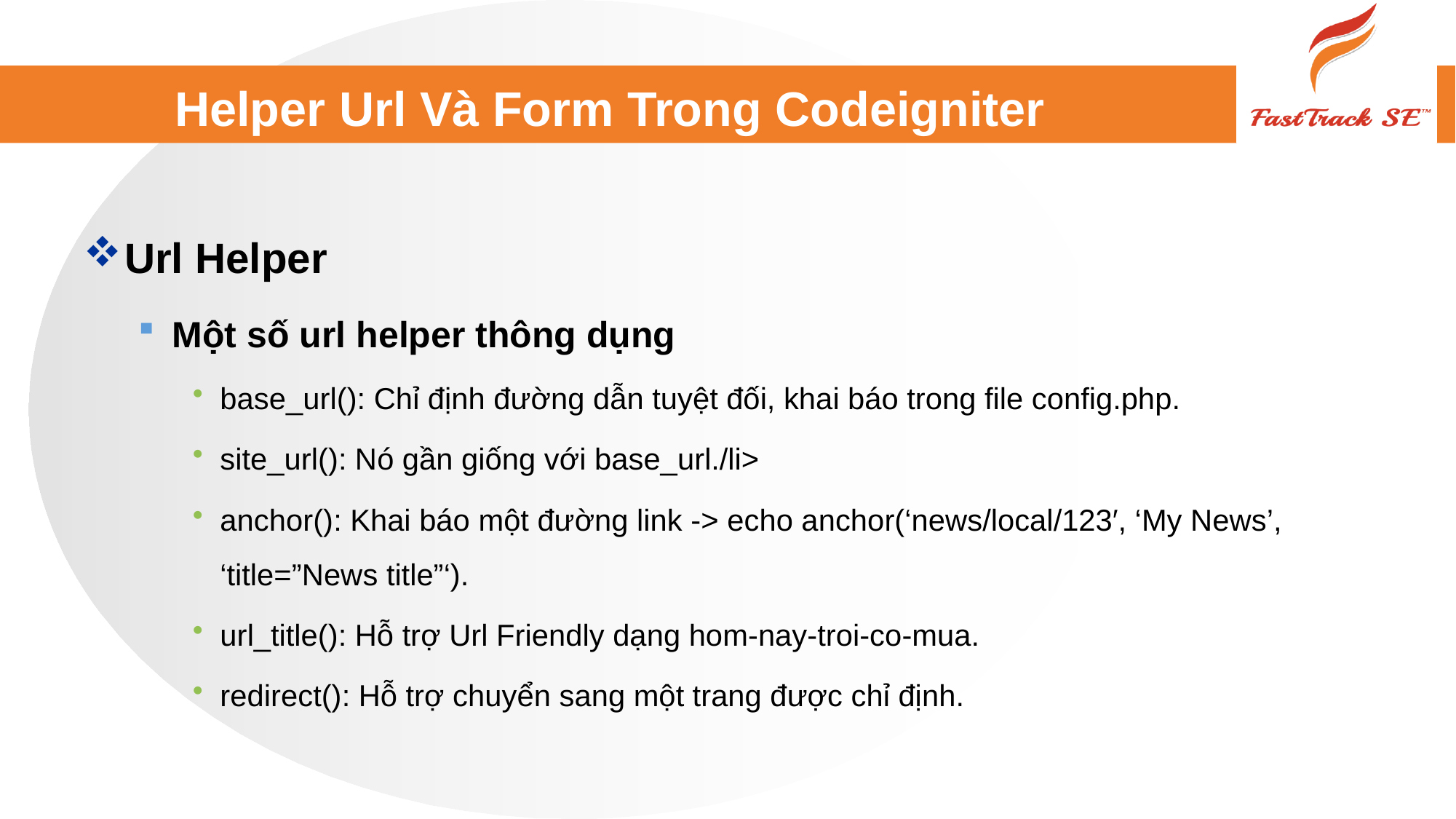

# Helper Url Và Form Trong Codeigniter
Url Helper
Một số url helper thông dụng
base_url(): Chỉ định đường dẫn tuyệt đối, khai báo trong file config.php.
site_url(): Nó gần giống với base_url./li>
anchor(): Khai báo một đường link -> echo anchor(‘news/local/123′, ‘My News’, ‘title=”News title”‘).
url_title(): Hỗ trợ Url Friendly dạng hom-nay-troi-co-mua.
redirect(): Hỗ trợ chuyển sang một trang được chỉ định.